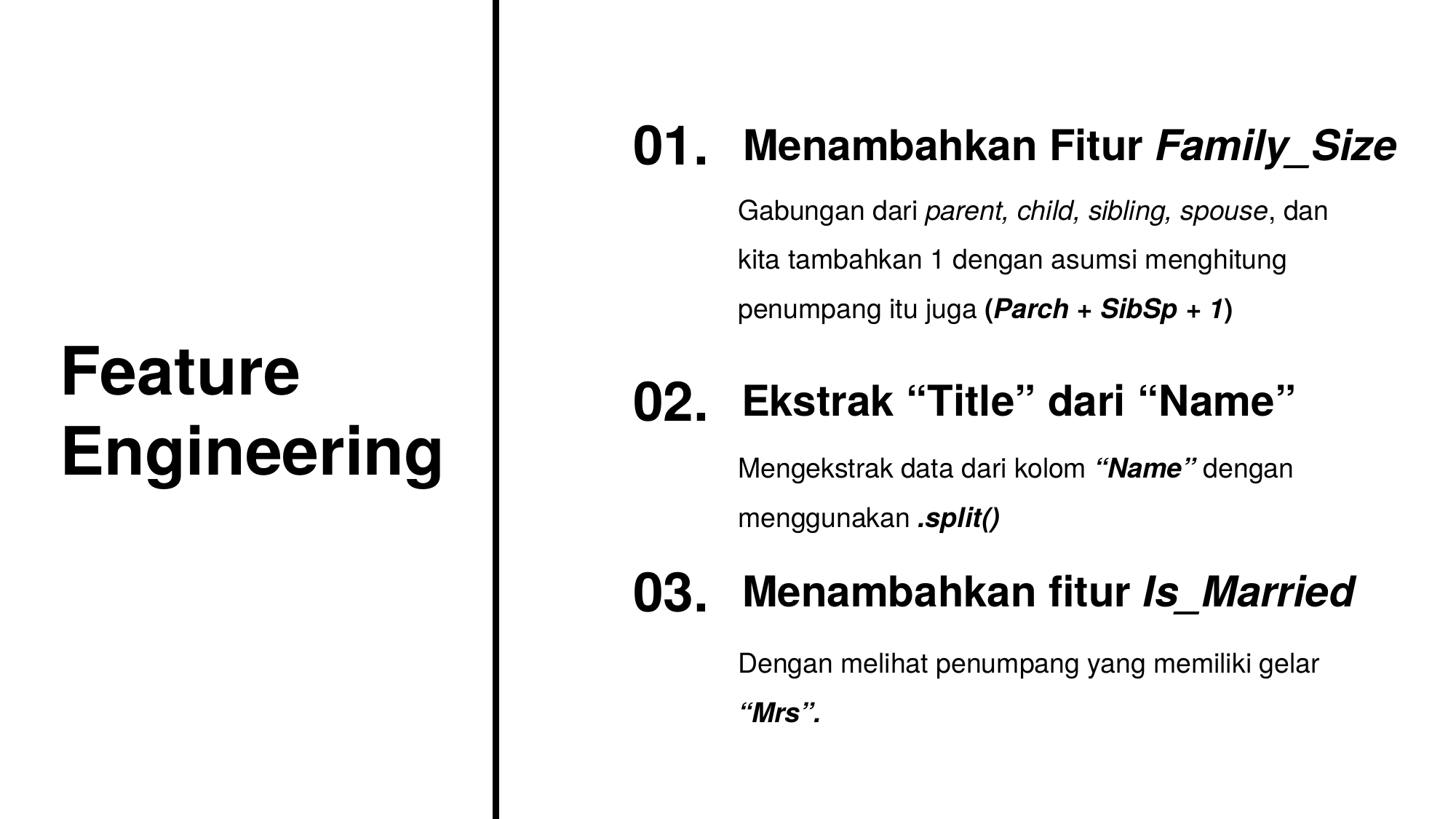

01.
Menambahkan Fitur Family_Size
Gabungan dari parent, child, sibling, spouse, dan kita tambahkan 1 dengan asumsi menghitung penumpang itu juga (Parch + SibSp + 1)
Feature
Engineering
02.
Ekstrak “Title” dari “Name”
Mengekstrak data dari kolom “Name” dengan menggunakan .split()
03.
Menambahkan fitur Is_Married
Dengan melihat penumpang yang memiliki gelar “Mrs”.